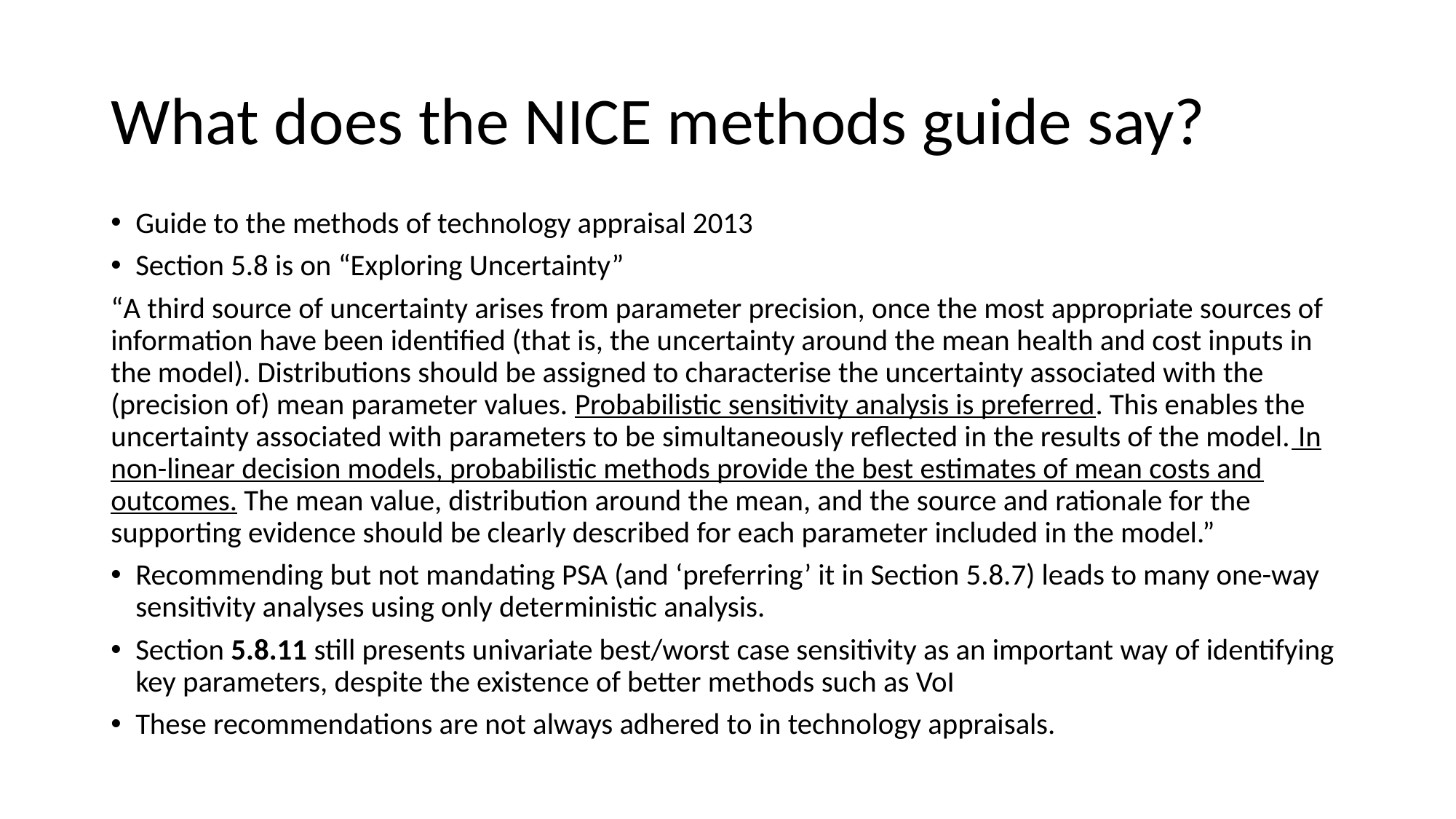

# What does the NICE methods guide say?
Guide to the methods of technology appraisal 2013
Section 5.8 is on “Exploring Uncertainty”
“A third source of uncertainty arises from parameter precision, once the most appropriate sources of information have been identified (that is, the uncertainty around the mean health and cost inputs in the model). Distributions should be assigned to characterise the uncertainty associated with the (precision of) mean parameter values. Probabilistic sensitivity analysis is preferred. This enables the uncertainty associated with parameters to be simultaneously reflected in the results of the model. In non-linear decision models, probabilistic methods provide the best estimates of mean costs and outcomes. The mean value, distribution around the mean, and the source and rationale for the supporting evidence should be clearly described for each parameter included in the model.”
Recommending but not mandating PSA (and ‘preferring’ it in Section 5.8.7) leads to many one-way sensitivity analyses using only deterministic analysis.
Section 5.8.11 still presents univariate best/worst case sensitivity as an important way of identifying key parameters, despite the existence of better methods such as VoI
These recommendations are not always adhered to in technology appraisals.